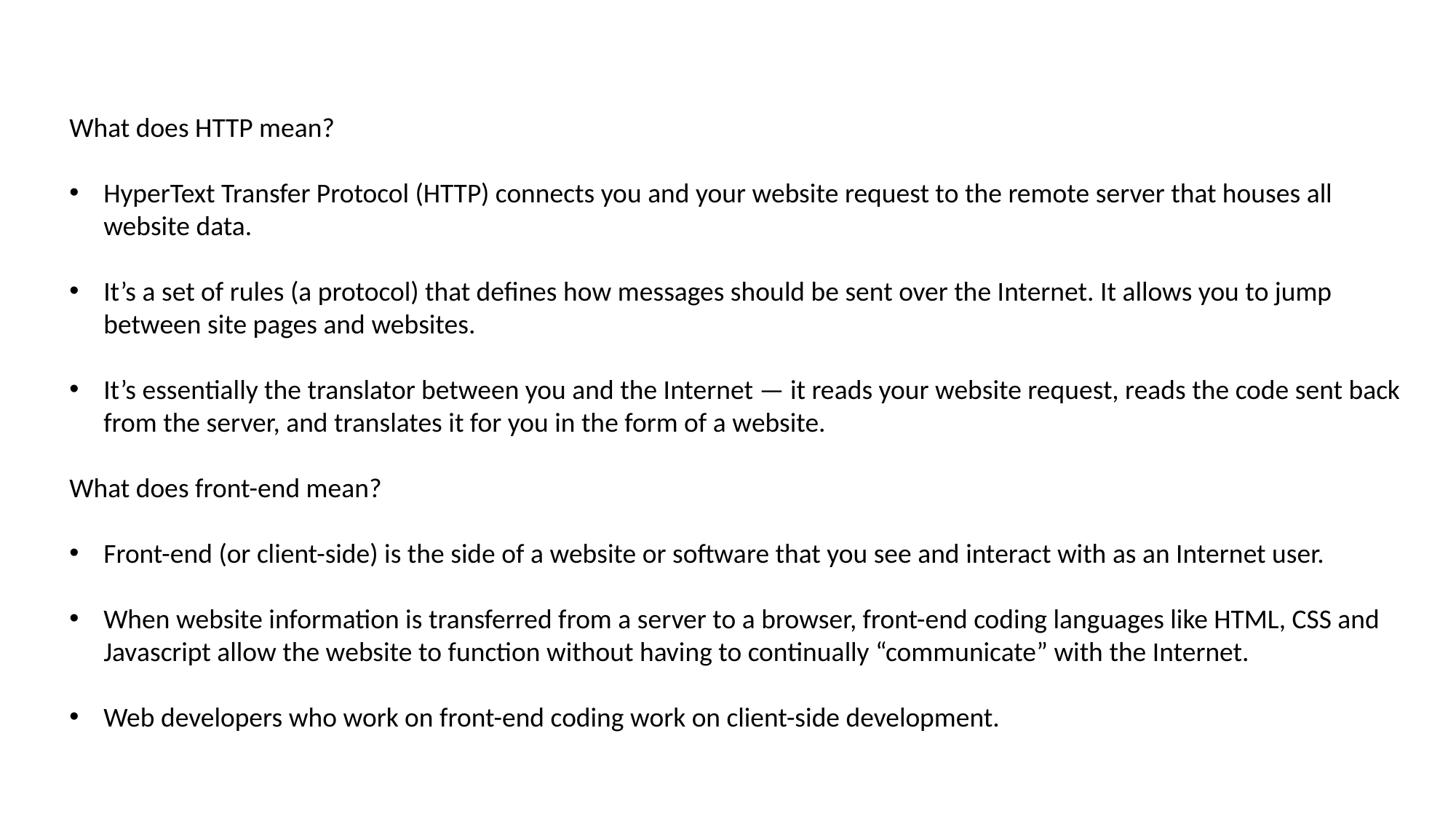

What does HTTP mean?

HyperText Transfer Protocol (HTTP) connects you and your website request to the remote server that houses all website data.

It’s a set of rules (a protocol) that defines how messages should be sent over the Internet. It allows you to jump between site pages and websites.

It’s essentially the translator between you and the Internet — it reads your website request, reads the code sent back from the server, and translates it for you in the form of a website.

What does front-end mean?

Front-end (or client-side) is the side of a website or software that you see and interact with as an Internet user.

When website information is transferred from a server to a browser, front-end coding languages like HTML, CSS and Javascript allow the website to function without having to continually “communicate” with the Internet.

Web developers who work on front-end coding work on client-side development.